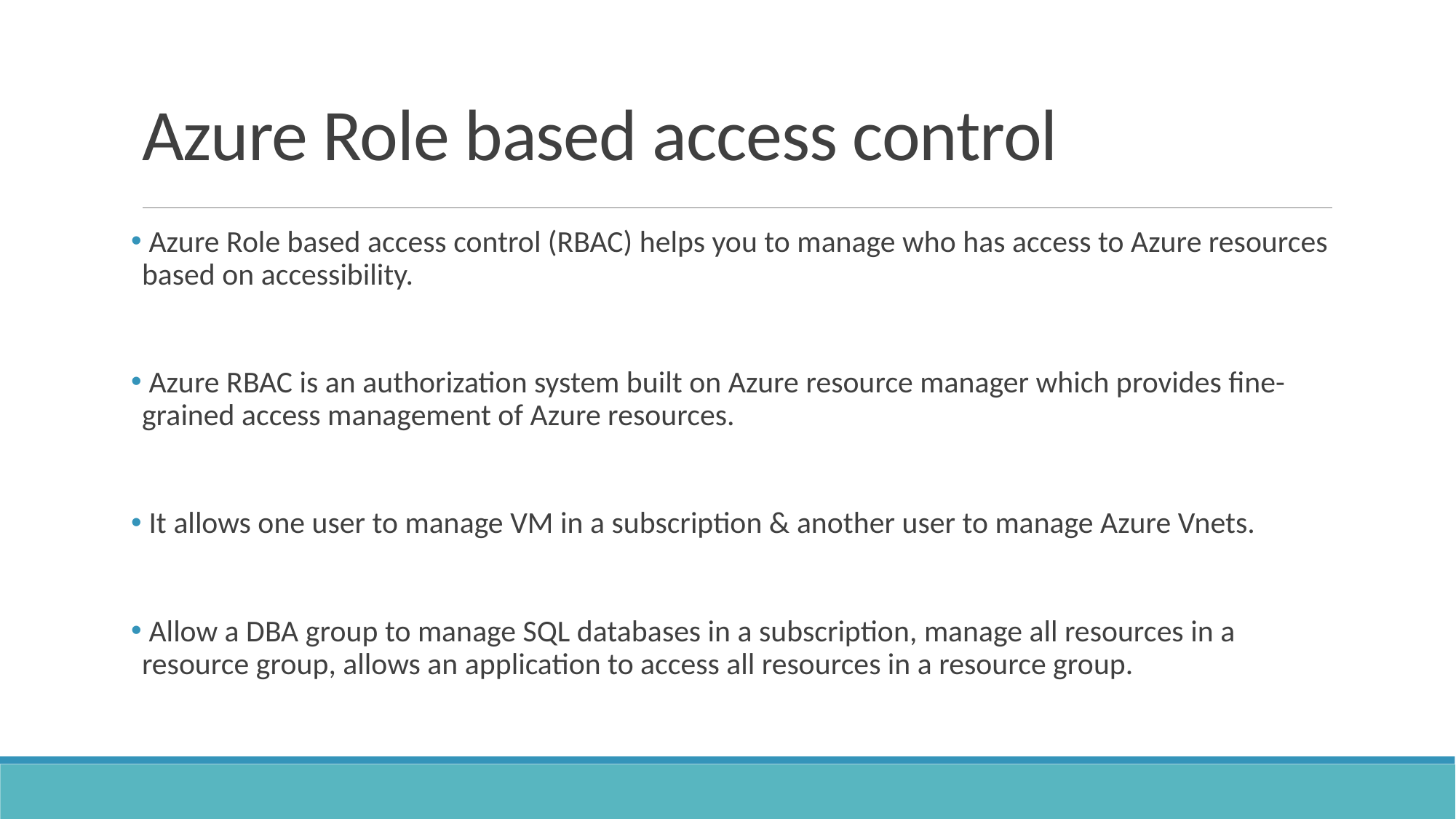

# Azure Role based access control
 Azure Role based access control (RBAC) helps you to manage who has access to Azure resources based on accessibility.

 Azure RBAC is an authorization system built on Azure resource manager which provides fine-grained access management of Azure resources.

 It allows one user to manage VM in a subscription & another user to manage Azure Vnets.

 Allow a DBA group to manage SQL databases in a subscription, manage all resources in a resource group, allows an application to access all resources in a resource group.